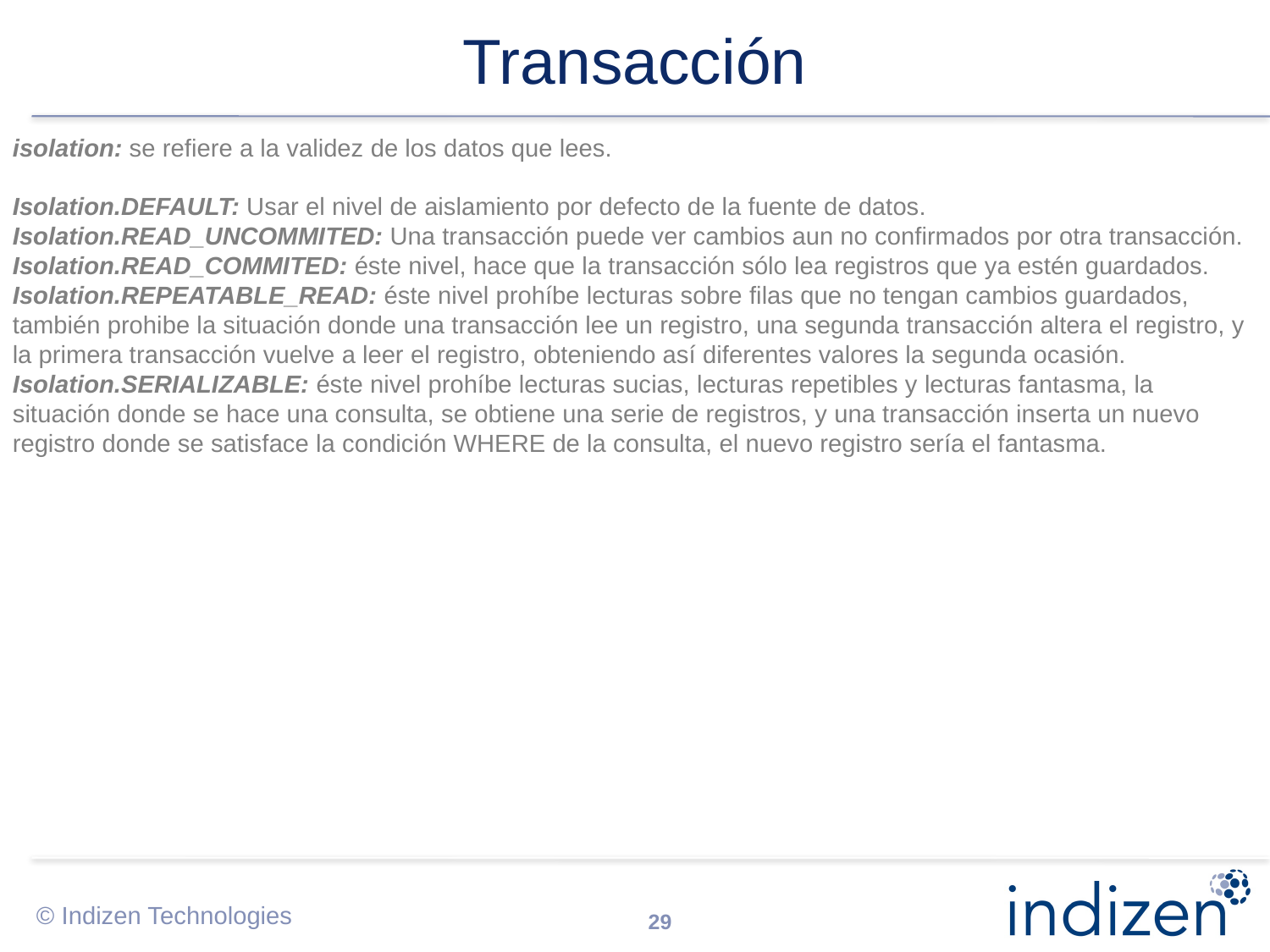

# Transacción
isolation: se refiere a la validez de los datos que lees.

Isolation.DEFAULT: Usar el nivel de aislamiento por defecto de la fuente de datos.
Isolation.READ_UNCOMMITED: Una transacción puede ver cambios aun no confirmados por otra transacción.
Isolation.READ_COMMITED: éste nivel, hace que la transacción sólo lea registros que ya estén guardados.
Isolation.REPEATABLE_READ: éste nivel prohíbe lecturas sobre filas que no tengan cambios guardados, también prohibe la situación donde una transacción lee un registro, una segunda transacción altera el registro, y la primera transacción vuelve a leer el registro, obteniendo así diferentes valores la segunda ocasión.
Isolation.SERIALIZABLE: éste nivel prohíbe lecturas sucias, lecturas repetibles y lecturas fantasma, la situación donde se hace una consulta, se obtiene una serie de registros, y una transacción inserta un nuevo registro donde se satisface la condición WHERE de la consulta, el nuevo registro sería el fantasma.